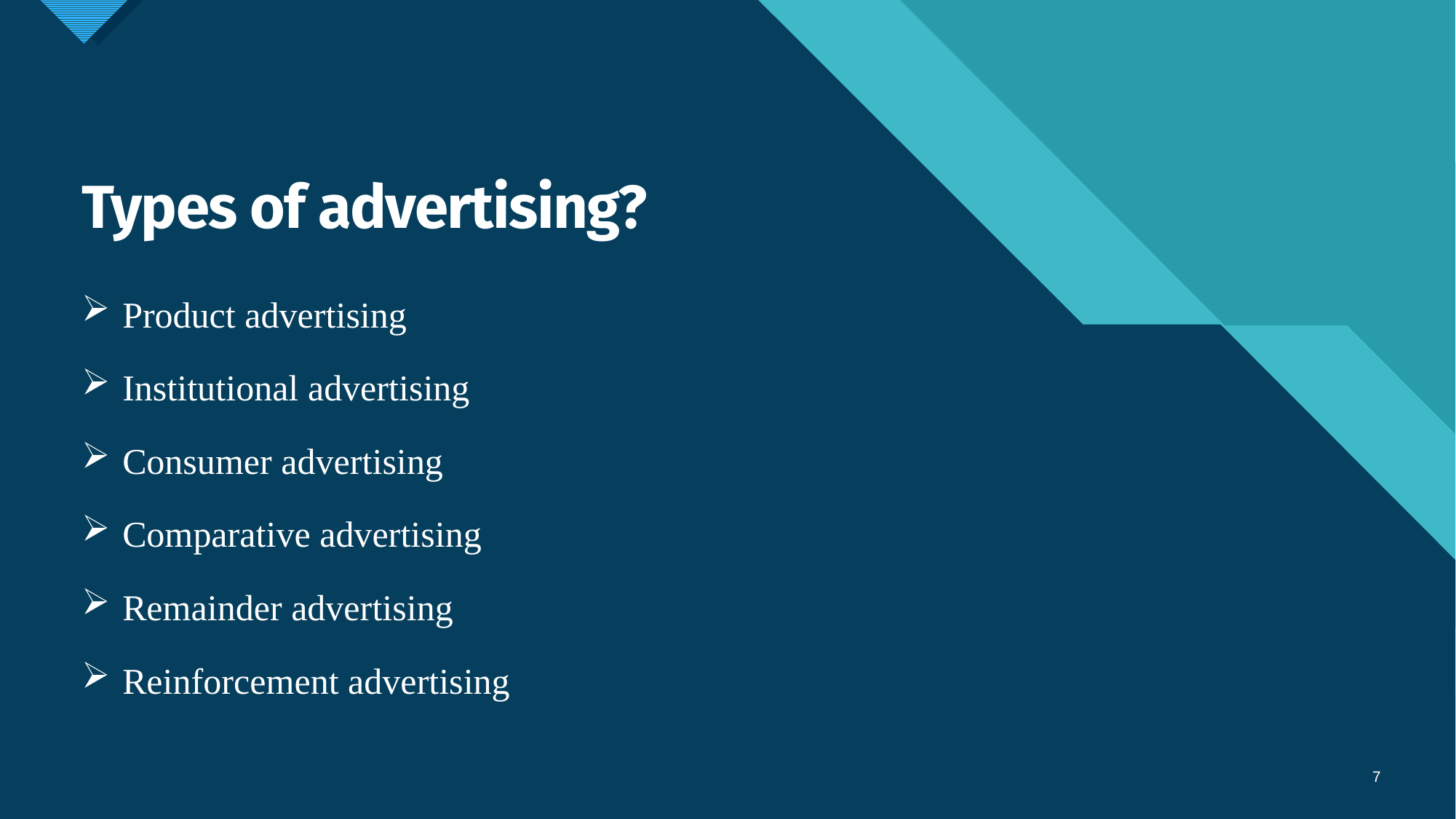

# Types of advertising?
Product advertising
Institutional advertising
Consumer advertising
Comparative advertising
Remainder advertising
Reinforcement advertising
7